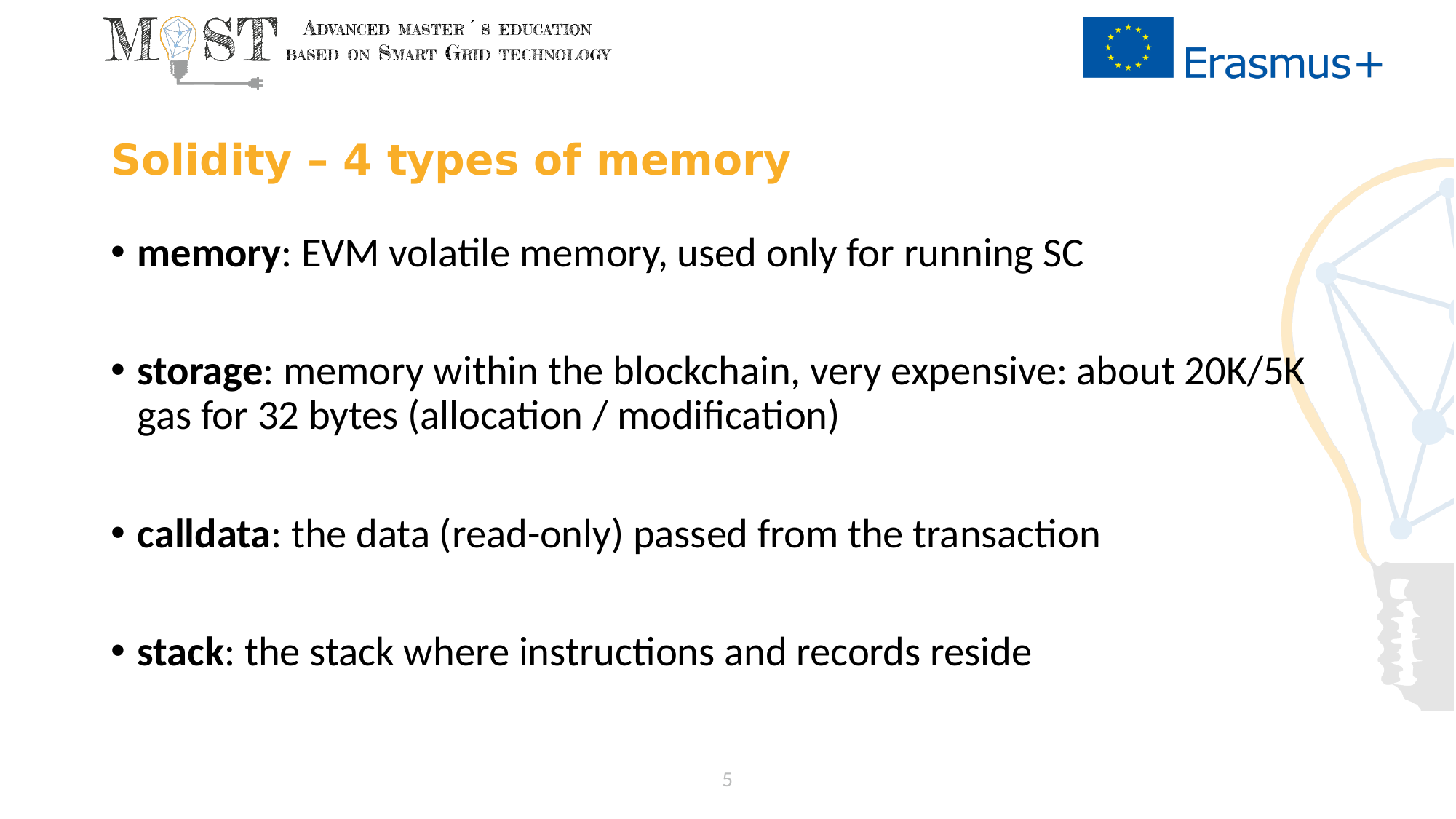

# Solidity – 4 types of memory
memory: EVM volatile memory, used only for running SC

storage: memory within the blockchain, very expensive: about 20K/5K gas for 32 bytes (allocation / modification)

calldata: the data (read-only) passed from the transaction

stack: the stack where instructions and records reside
5